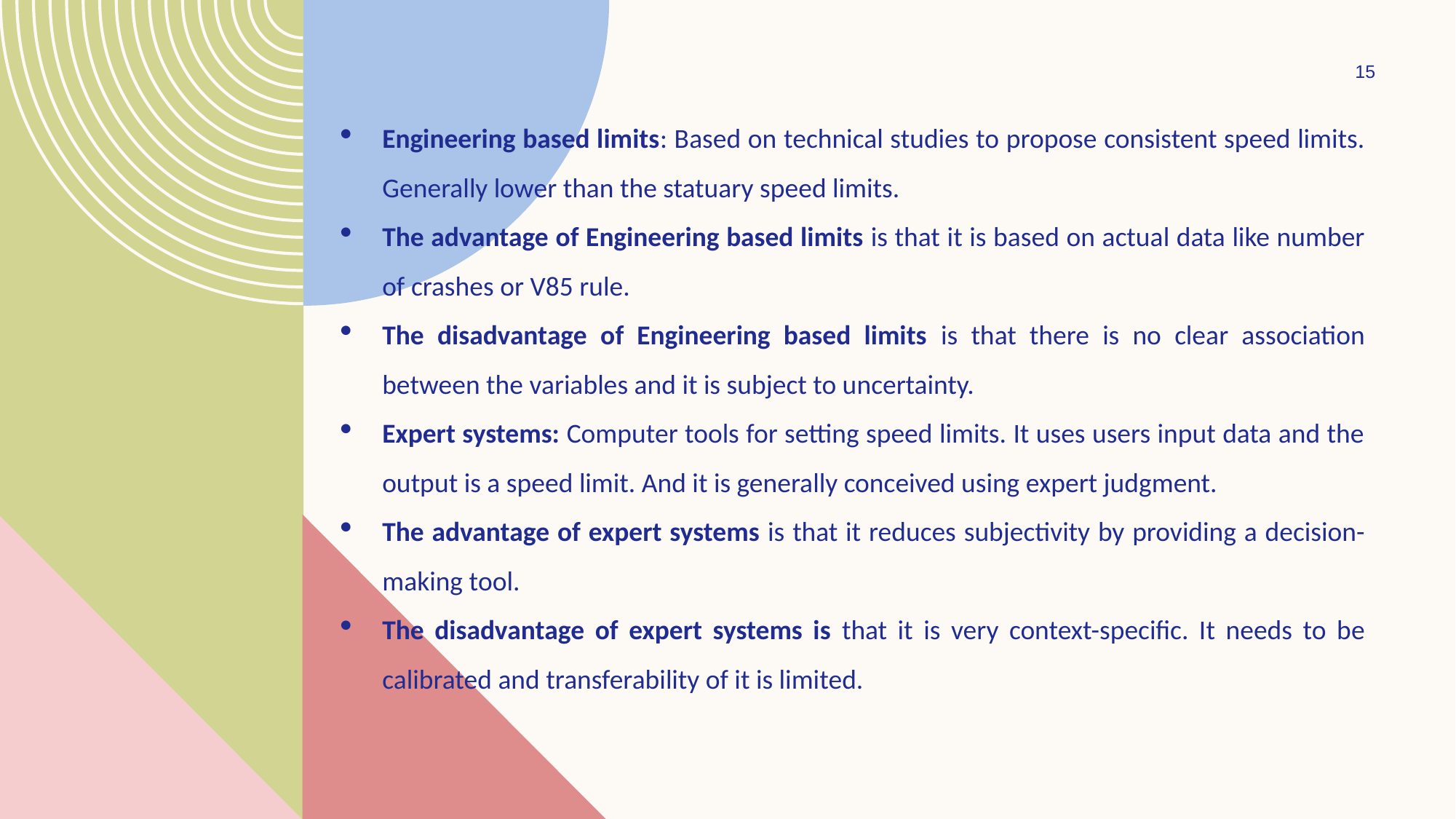

15
Engineering based limits: Based on technical studies to propose consistent speed limits. Generally lower than the statuary speed limits.
The advantage of Engineering based limits is that it is based on actual data like number of crashes or V85 rule.
The disadvantage of Engineering based limits is that there is no clear association between the variables and it is subject to uncertainty.
Expert systems: Computer tools for setting speed limits. It uses users input data and the output is a speed limit. And it is generally conceived using expert judgment.
The advantage of expert systems is that it reduces subjectivity by providing a decision-making tool.
The disadvantage of expert systems is that it is very context-specific. It needs to be calibrated and transferability of it is limited.